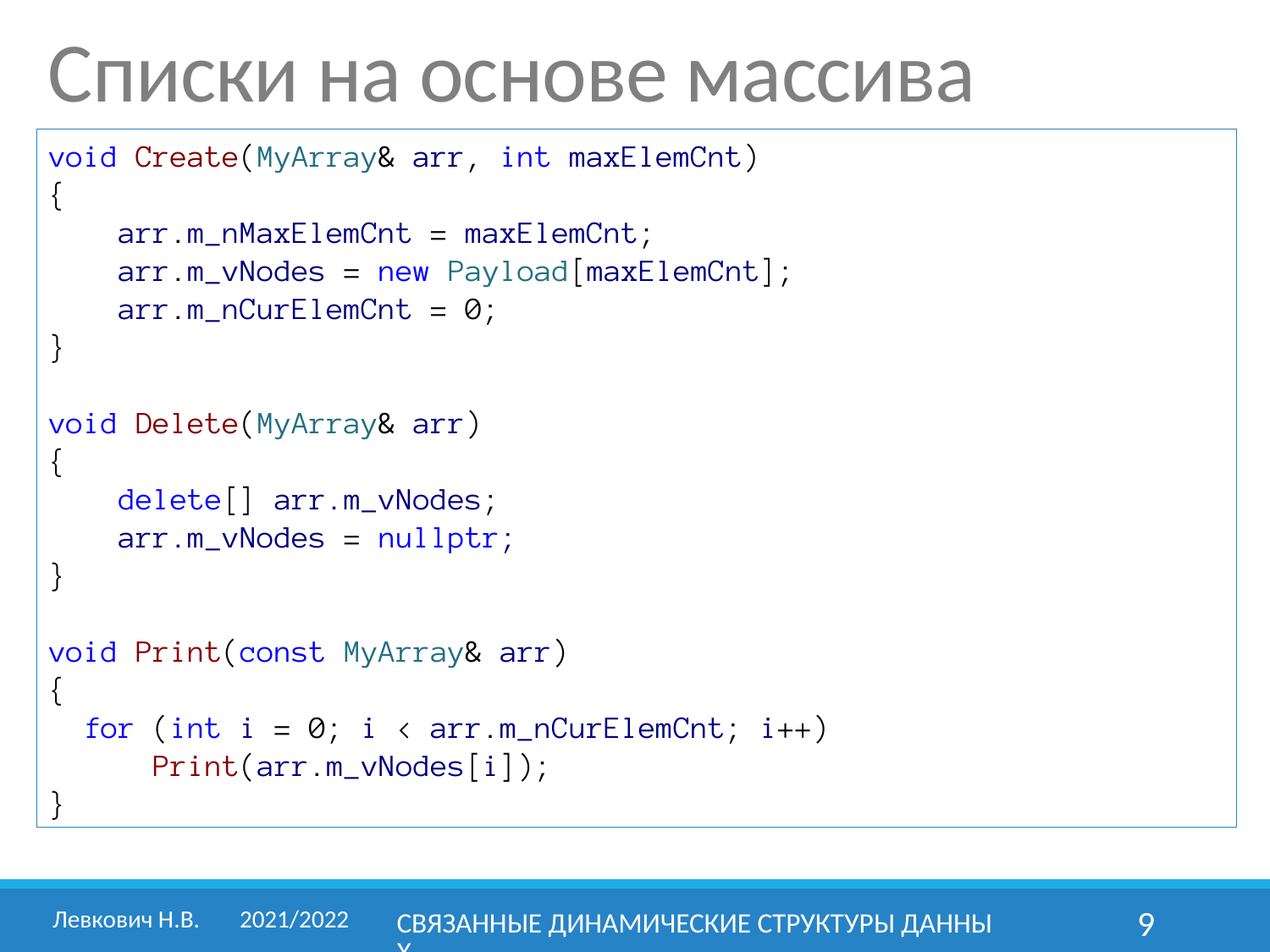

Cписки на основе массива
void Create(MyArray& arr, int maxElemCnt)
{
    arr.m_nMaxElemCnt = maxElemCnt;
    arr.m_vNodes = new Payload[maxElemCnt];
    arr.m_nCurElemCnt = 0;
}

void Delete(MyArray& arr)
{
    delete[] arr.m_vNodes;
    arr.m_vNodes = nullptr;
}

void Print(const MyArray& arr)
{
  for (int i = 0; i < arr.m_nCurElemCnt; i++)
      Print(arr.m_vNodes[i]);
}
Левкович Н.В. 	2021/2022
Связанные динамические структуры данных
9